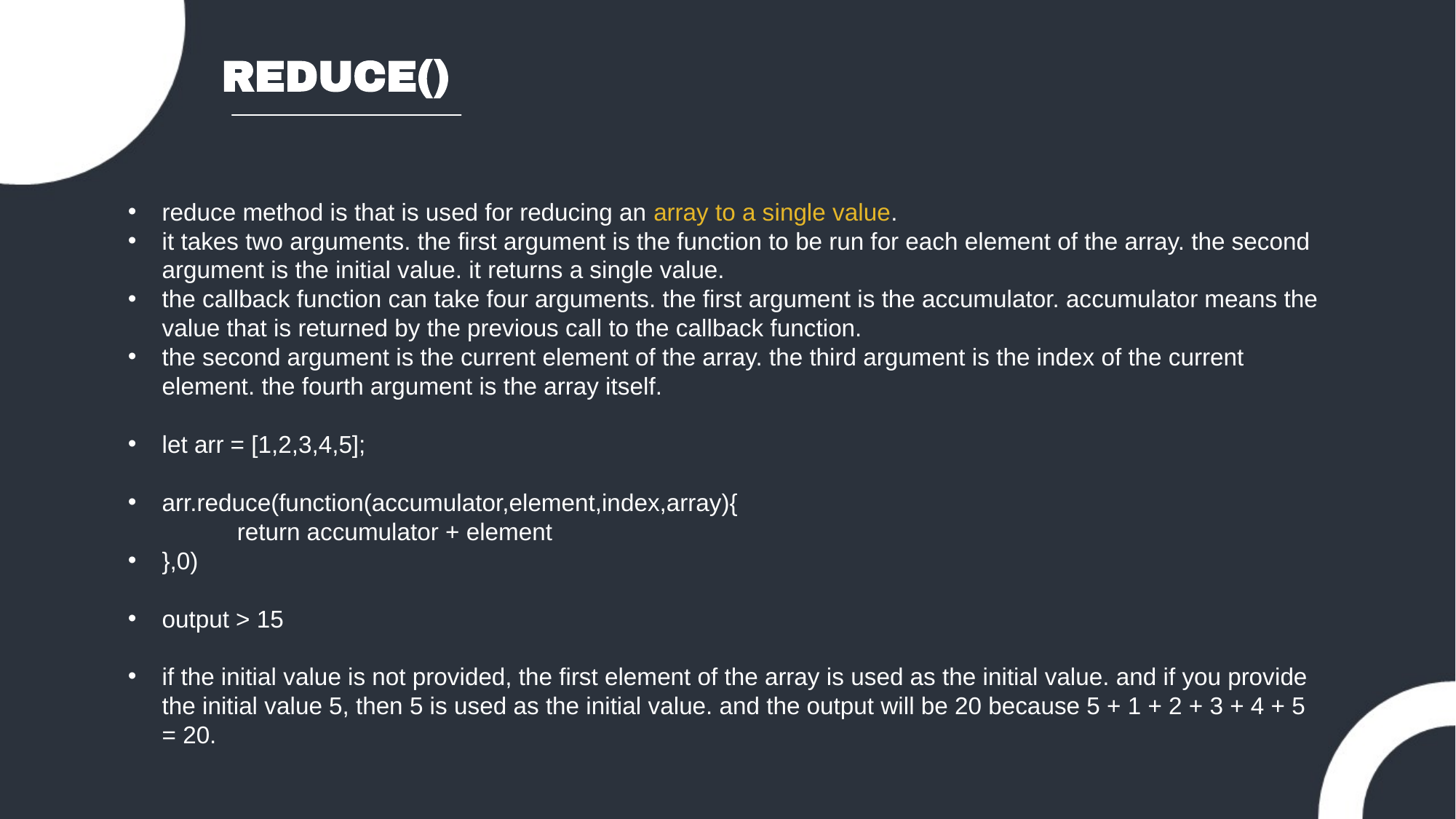

REDUCE()
reduce method is that is used for reducing an array to a single value.
it takes two arguments. the first argument is the function to be run for each element of the array. the second argument is the initial value. it returns a single value.
the callback function can take four arguments. the first argument is the accumulator. accumulator means the value that is returned by the previous call to the callback function.
the second argument is the current element of the array. the third argument is the index of the current element. the fourth argument is the array itself.

let arr = [1,2,3,4,5];

arr.reduce(function(accumulator,element,index,array){
return accumulator + element
},0)

output > 15

if the initial value is not provided, the first element of the array is used as the initial value. and if you provide the initial value 5, then 5 is used as the initial value. and the output will be 20 because 5 + 1 + 2 + 3 + 4 + 5 = 20.